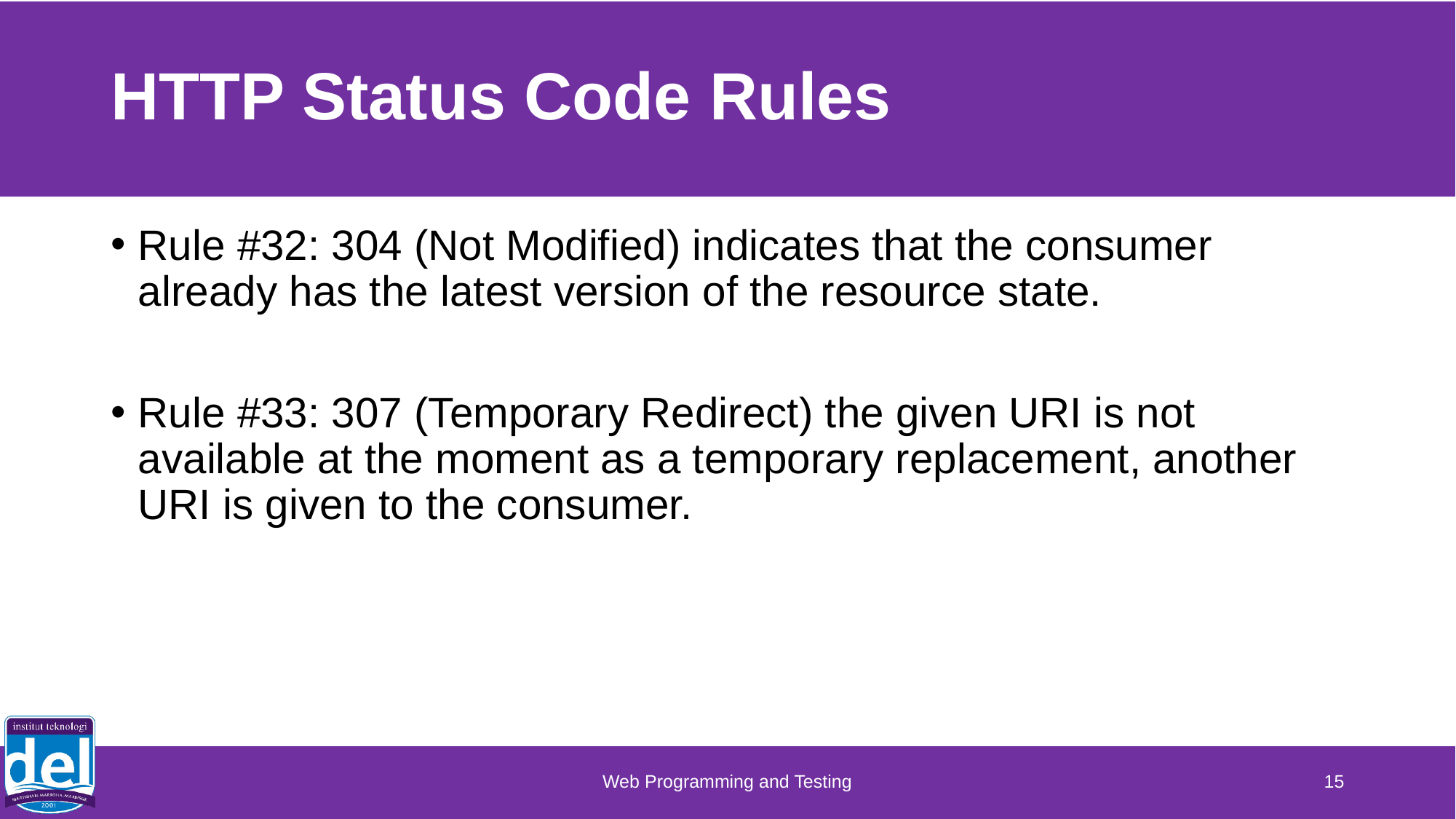

# HTTP Status Code Rules
Rule #32: 304 (Not Modified) indicates that the consumer already has the latest version of the resource state.

Rule #33: 307 (Temporary Redirect) the given URI is not available at the moment as a temporary replacement, another URI is given to the consumer.
Web Programming and Testing
15